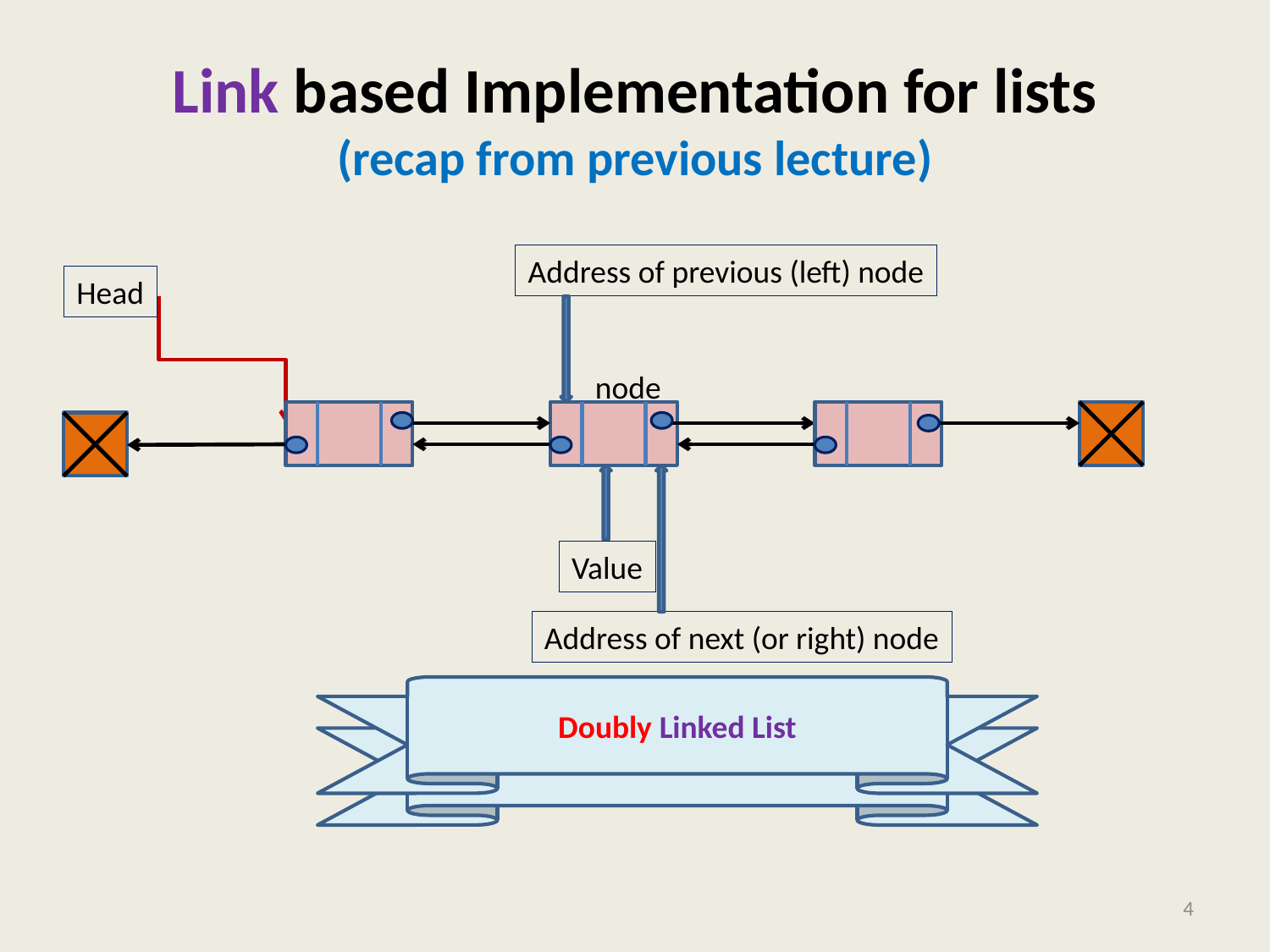

# Link based Implementation for lists (recap from previous lecture)

Address of previous (left) node

Head
node

Address of next (or right) node

Value
Doubly Linked List
Singly Linked List
4